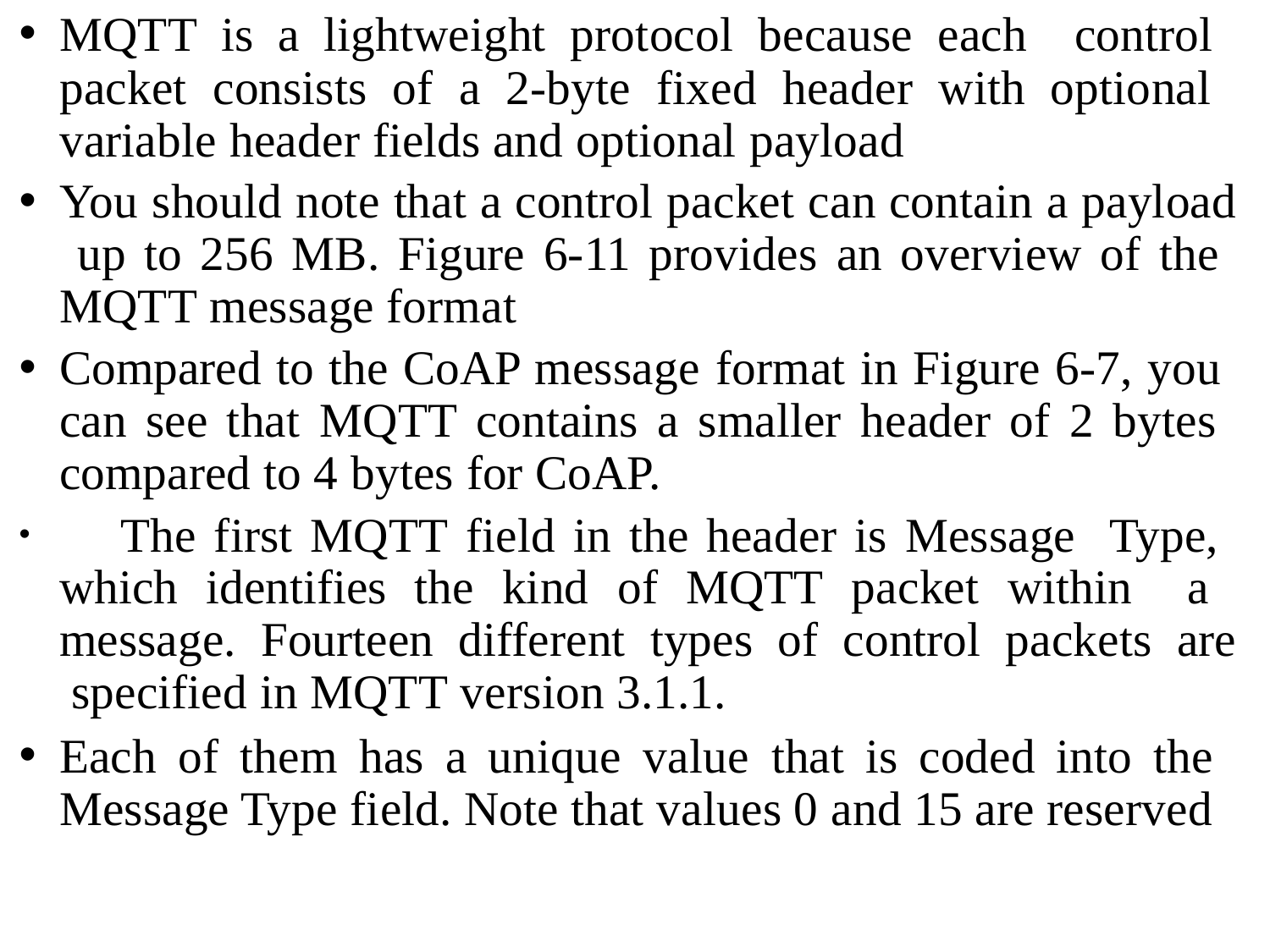

MQTT is a lightweight protocol because each  control  packet consists of a 2-byte fixed header with optional  variable header fields and optional payload
You should note that a control packet can contain a payload  up to 256 MB. Figure 6-11 provides an overview of the  MQTT message format
Compared to the CoAP message format in Figure 6-7, you  can see that MQTT contains a smaller header of 2 bytes  compared to 4 bytes for CoAP.
	The first MQTT field in the header is Message  Type,  which identifies the kind of MQTT packet within  a  message. Fourteen different types of control packets are  specified in MQTT version 3.1.1.
Each of them has a unique value that is coded into the  Message Type field. Note that values 0 and 15 are reserved